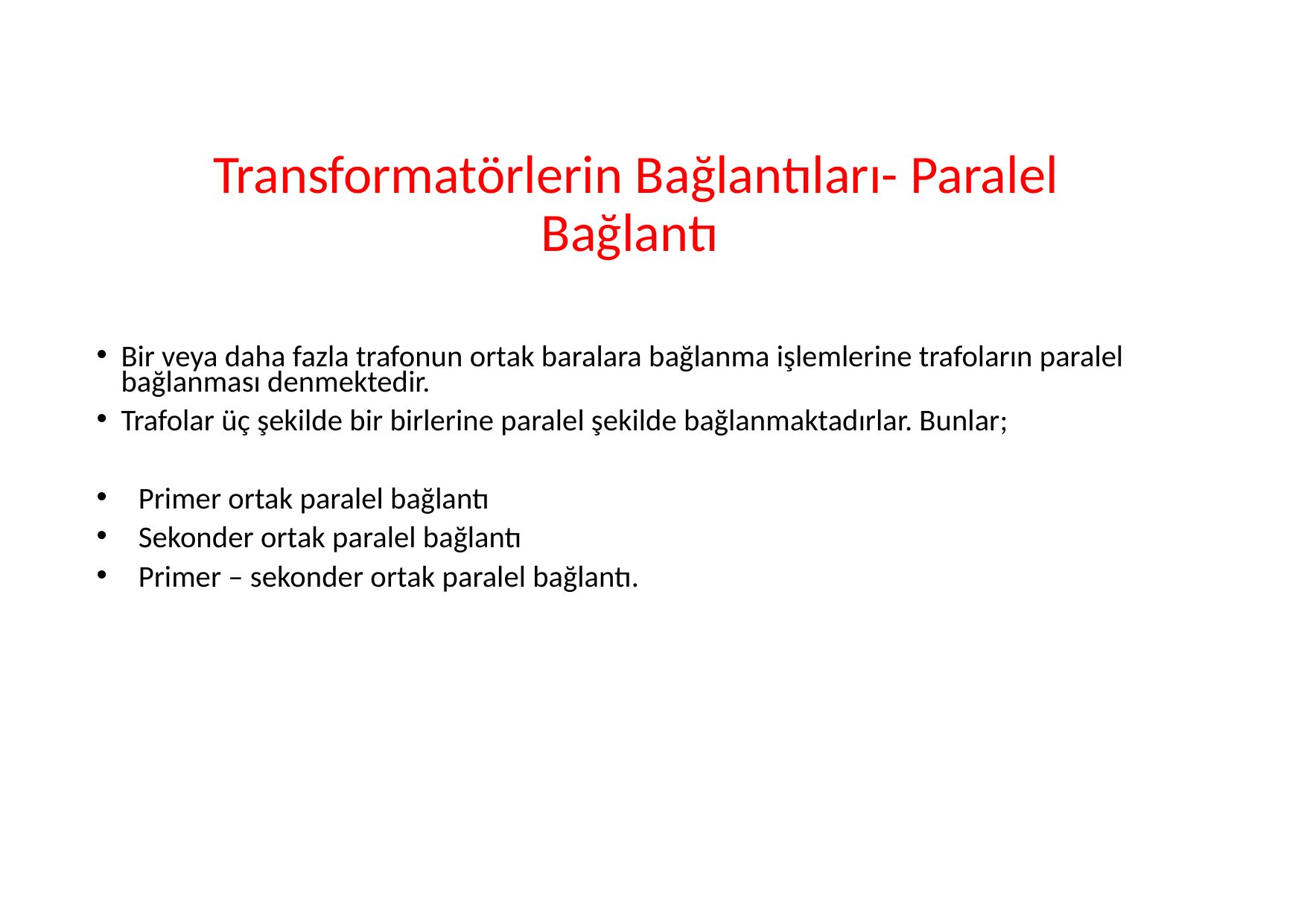

# Transformatörlerin Bağlantıları- Paralel Bağlantı
Bir veya daha fazla trafonun ortak baralara bağlanma işlemlerine trafoların paralel bağlanması denmektedir.
Trafolar üç şekilde bir birlerine paralel şekilde bağlanmaktadırlar. Bunlar;

Primer ortak paralel bağlantı
Sekonder ortak paralel bağlantı
Primer – sekonder ortak paralel bağlantı.